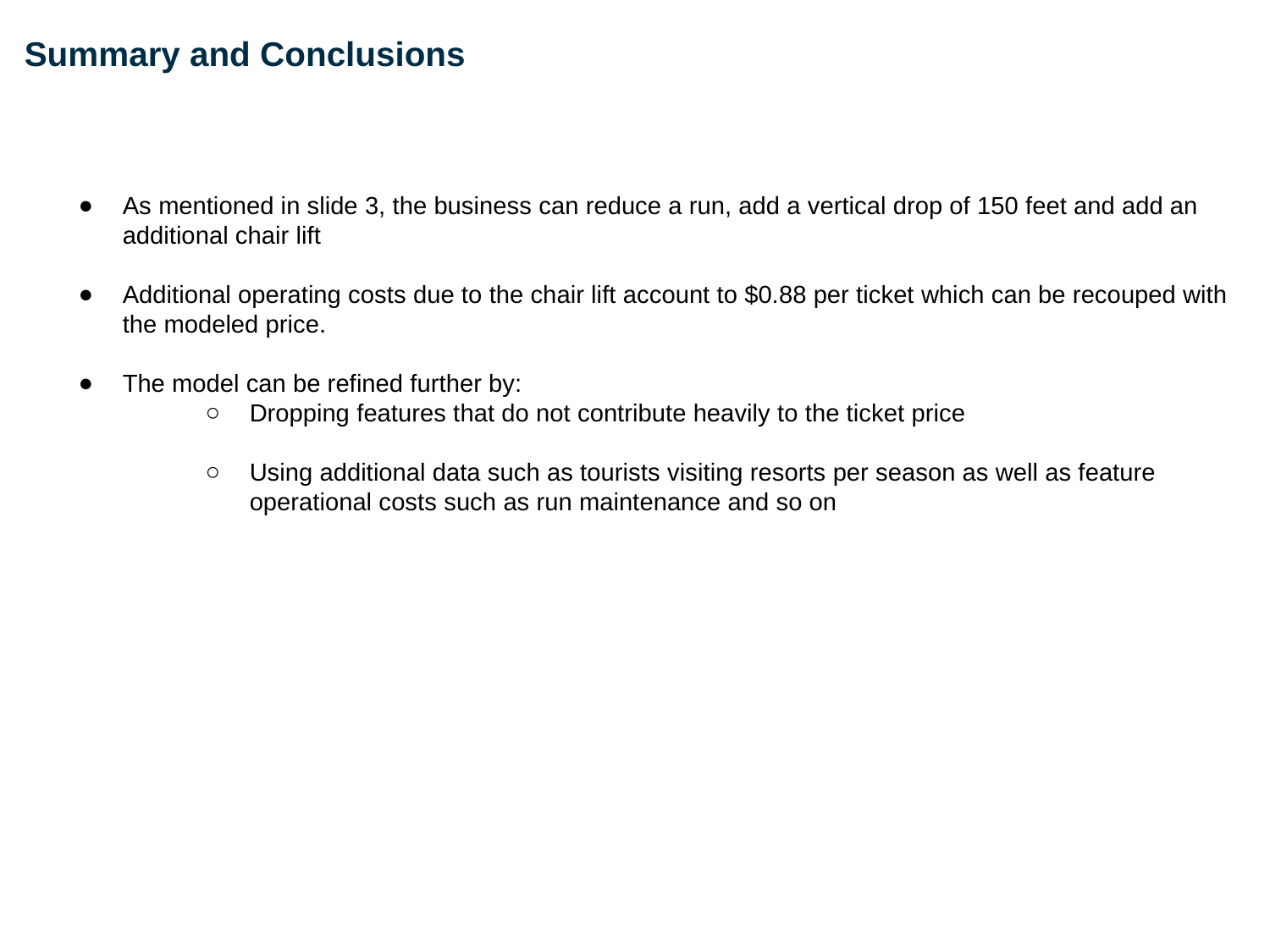

# Summary and Conclusions
As mentioned in slide 3, the business can reduce a run, add a vertical drop of 150 feet and add an additional chair lift

Additional operating costs due to the chair lift account to $0.88 per ticket which can be recouped with the modeled price.

The model can be refined further by:
Dropping features that do not contribute heavily to the ticket price

Using additional data such as tourists visiting resorts per season as well as feature operational costs such as run maintenance and so on